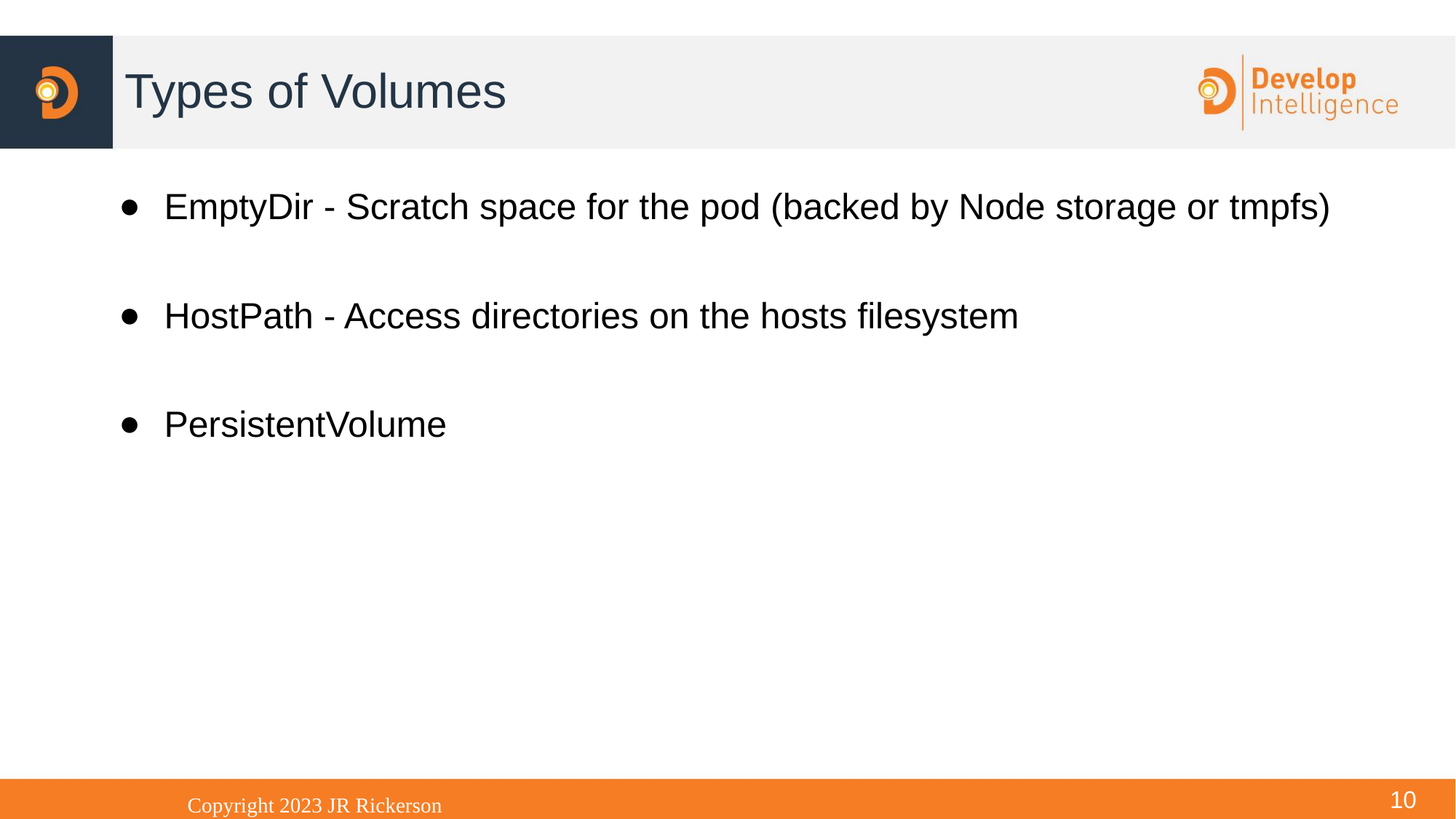

# Types of Volumes
EmptyDir - Scratch space for the pod (backed by Node storage or tmpfs)

HostPath - Access directories on the hosts filesystem

PersistentVolume
10
Copyright 2023 JR Rickerson